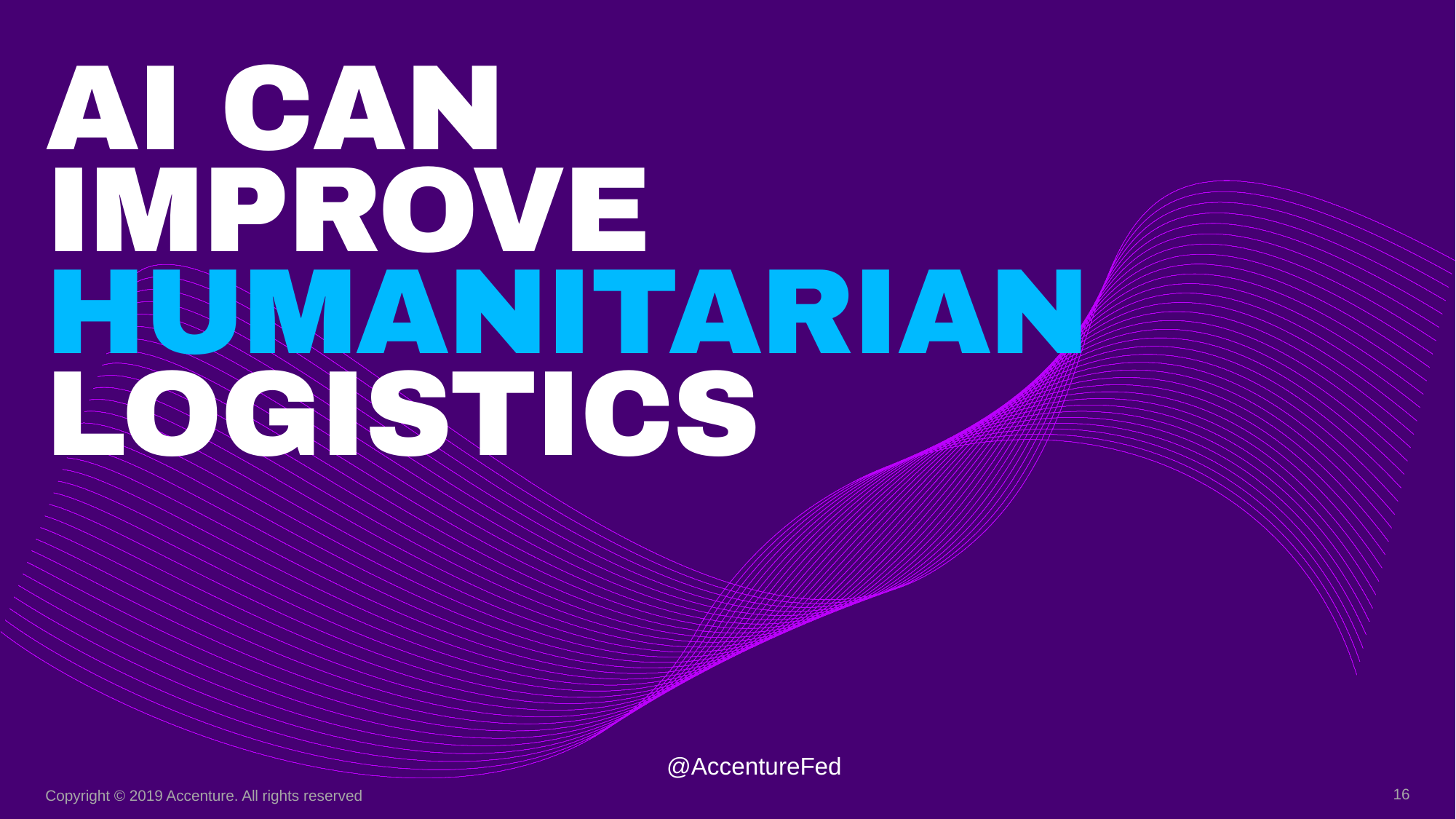

# AI can improve humanitarian logistics
@AccentureFed